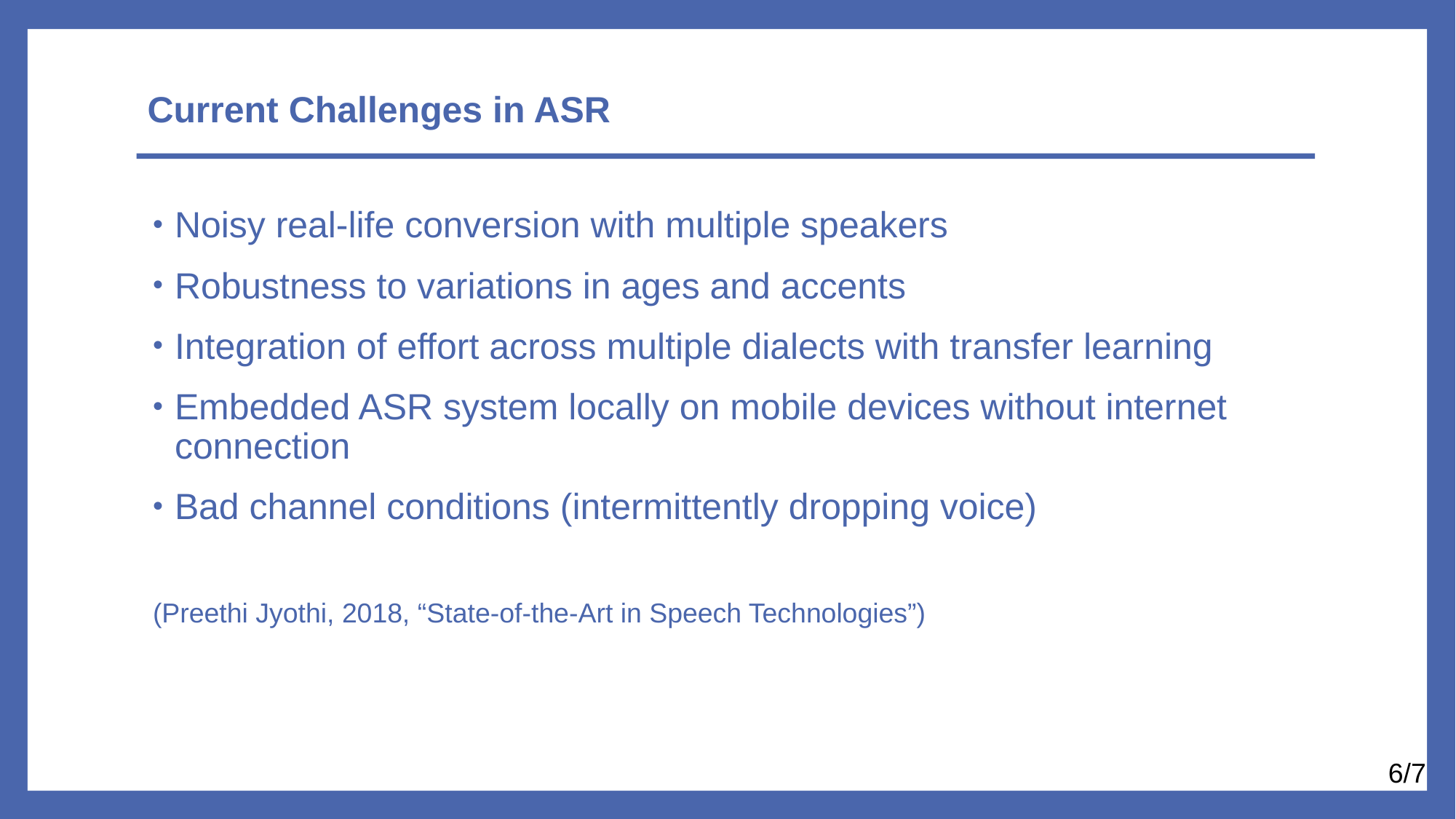

# Current Challenges in ASR
Noisy real-life conversion with multiple speakers
Robustness to variations in ages and accents
Integration of effort across multiple dialects with transfer learning
Embedded ASR system locally on mobile devices without internet connection
Bad channel conditions (intermittently dropping voice)

(Preethi Jyothi, 2018, “State-of-the-Art in Speech Technologies”)

6/7